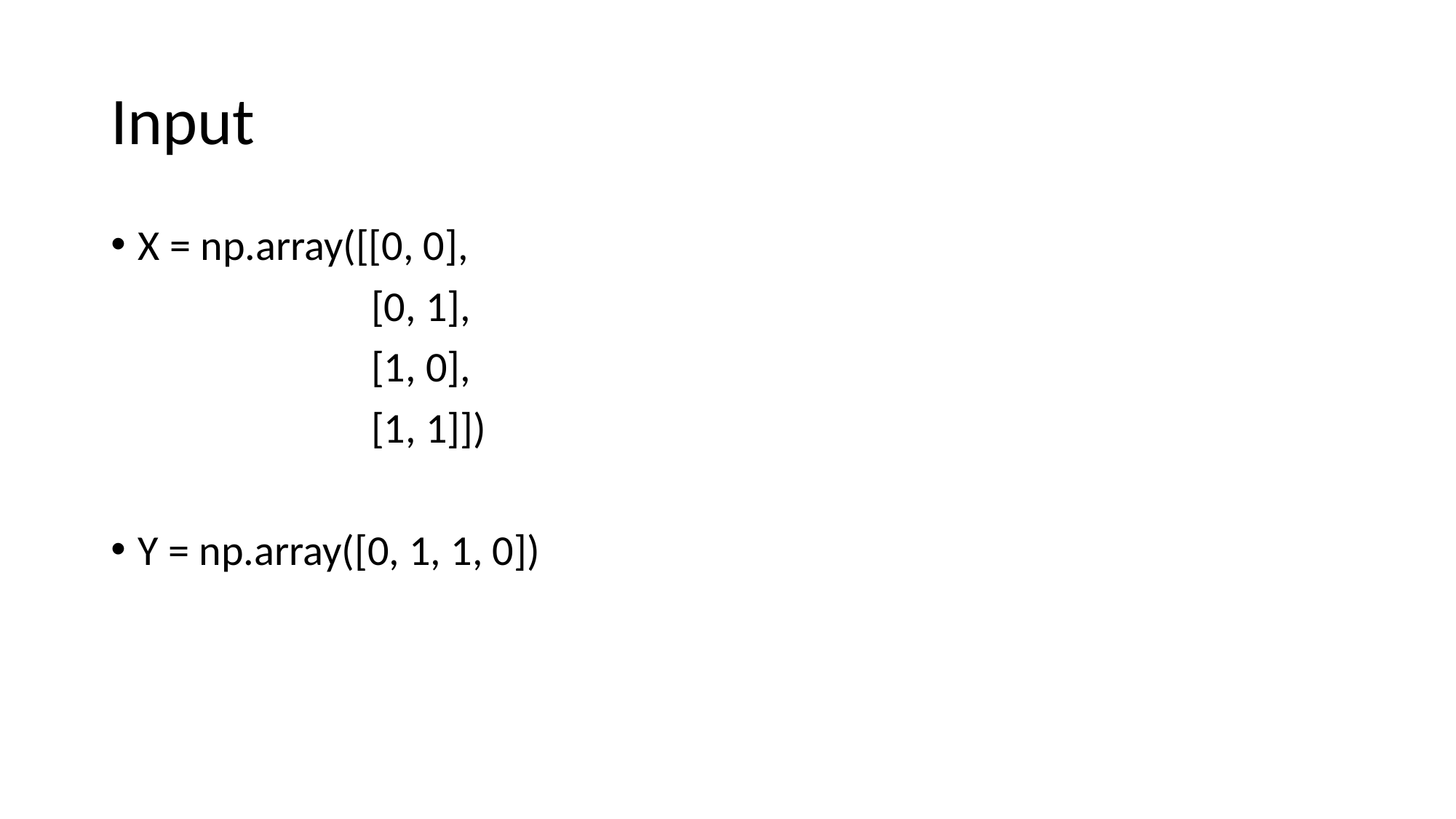

# Input
X = np.array([[0, 0],
                           [0, 1],
                           [1, 0],
                           [1, 1]])

Y = np.array([0, 1, 1, 0])